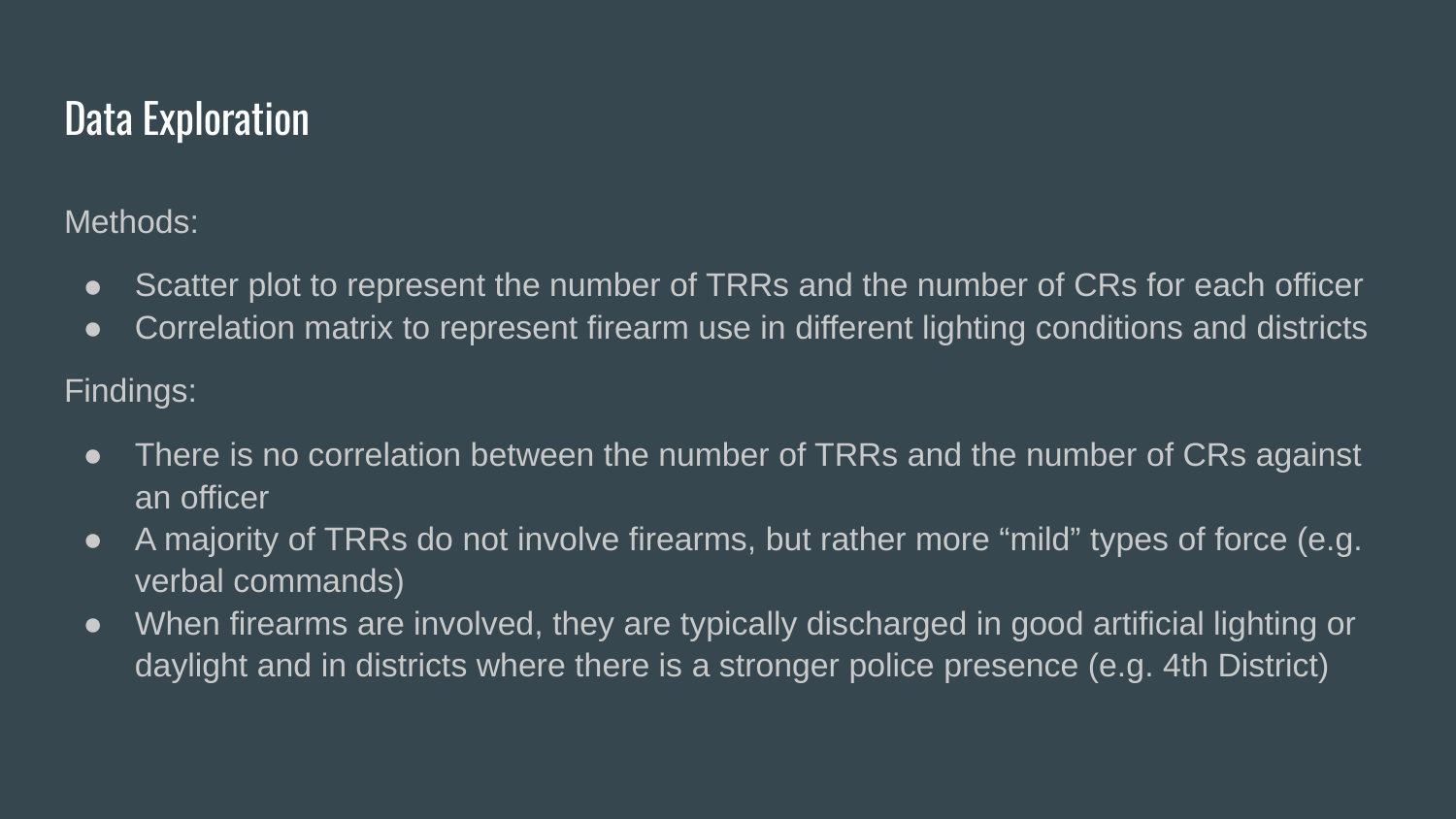

# Data Exploration
Methods:
Scatter plot to represent the number of TRRs and the number of CRs for each officer
Correlation matrix to represent firearm use in different lighting conditions and districts
Findings:
There is no correlation between the number of TRRs and the number of CRs against an officer
A majority of TRRs do not involve firearms, but rather more “mild” types of force (e.g. verbal commands)
When firearms are involved, they are typically discharged in good artificial lighting or daylight and in districts where there is a stronger police presence (e.g. 4th District)